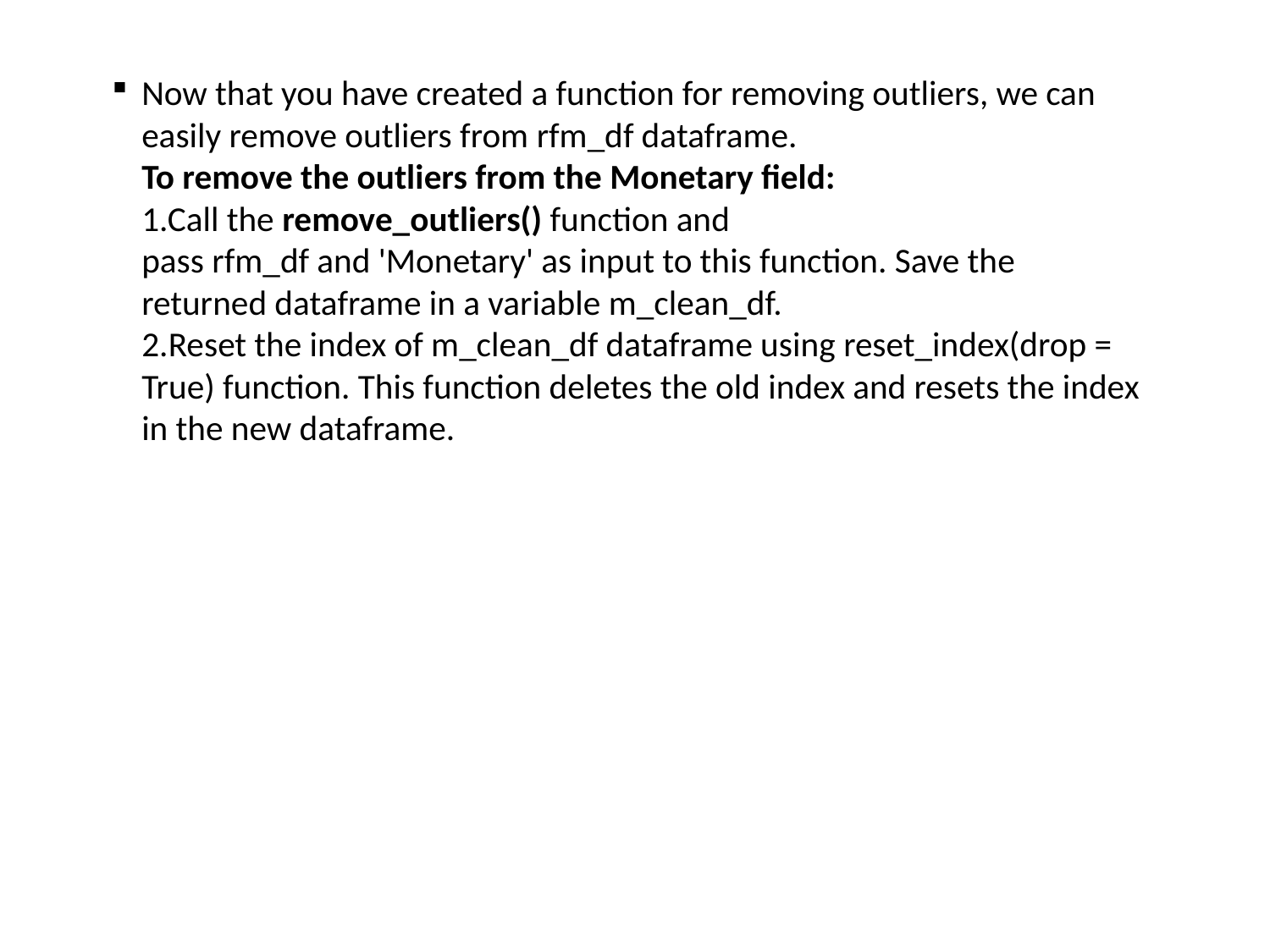

# Now that you have created a function for removing outliers, we can easily remove outliers from rfm_df dataframe. To remove the outliers from the Monetary field: 1.Call the remove_outliers() function and pass rfm_df and 'Monetary' as input to this function. Save the returned dataframe in a variable m_clean_df. 2.Reset the index of m_clean_df dataframe using reset_index(drop = True) function. This function deletes the old index and resets the index in the new dataframe.